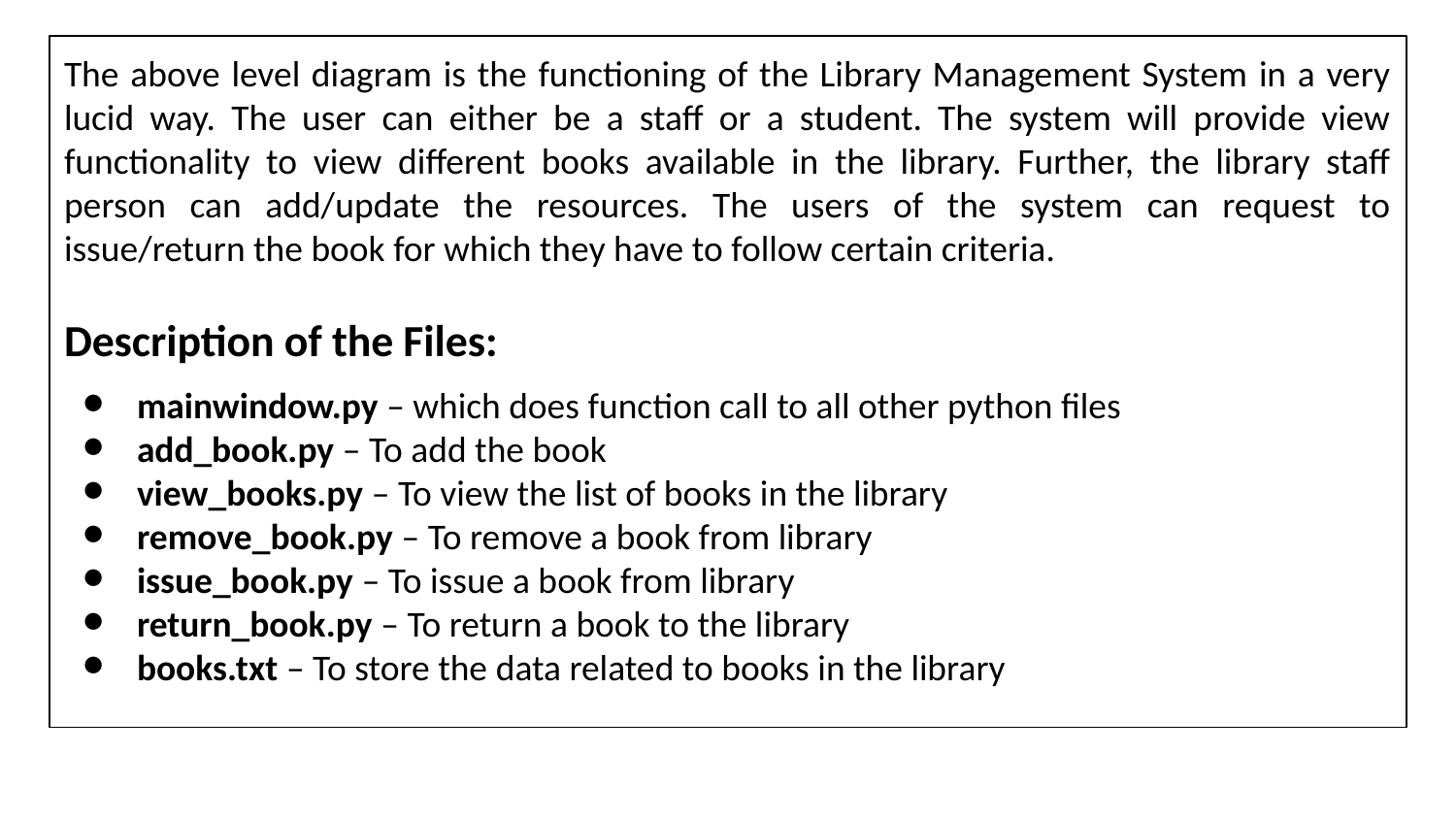

The above level diagram is the functioning of the Library Management System in a very lucid way. The user can either be a staff or a student. The system will provide view functionality to view different books available in the library. Further, the library staff person can add/update the resources. The users of the system can request to issue/return the book for which they have to follow certain criteria.

Description of the Files:

mainwindow.py – which does function call to all other python files
add_book.py – To add the book
view_books.py – To view the list of books in the library
remove_book.py – To remove a book from library
issue_book.py – To issue a book from library
return_book.py – To return a book to the library
books.txt – To store the data related to books in the library

#